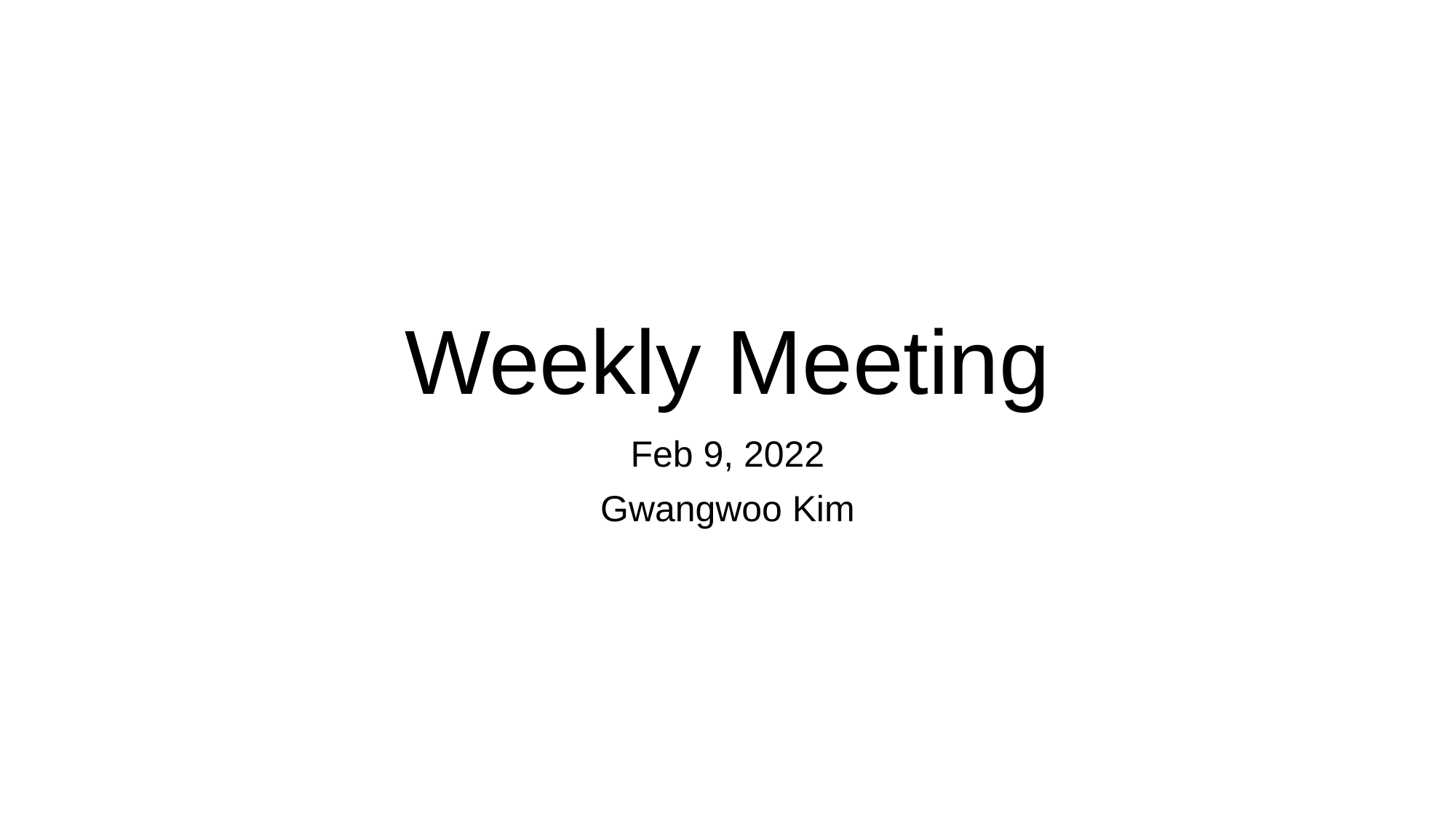

# Weekly Meeting
Feb 9, 2022
Gwangwoo Kim